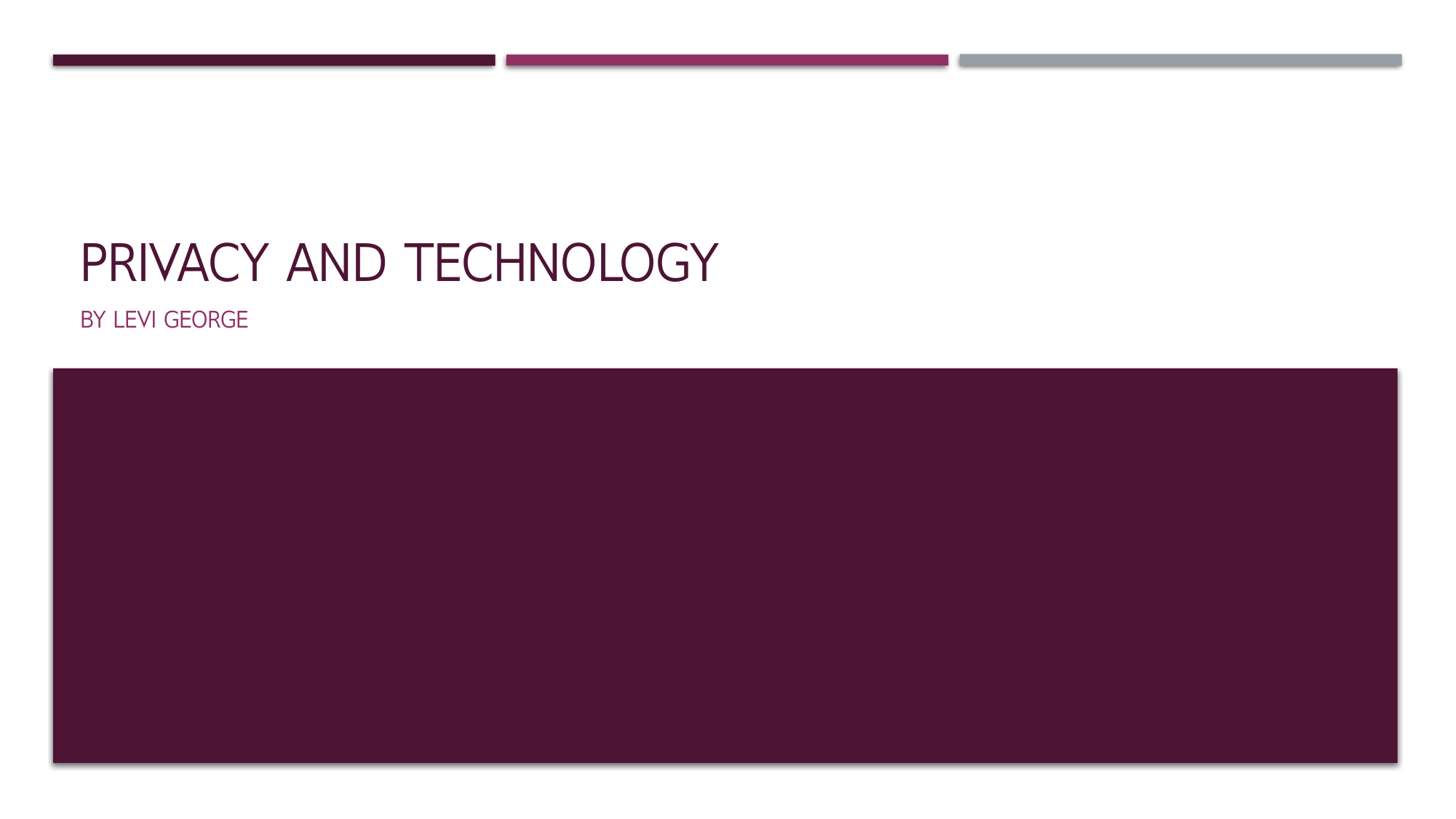

# Privacy and Technology
By Levi George